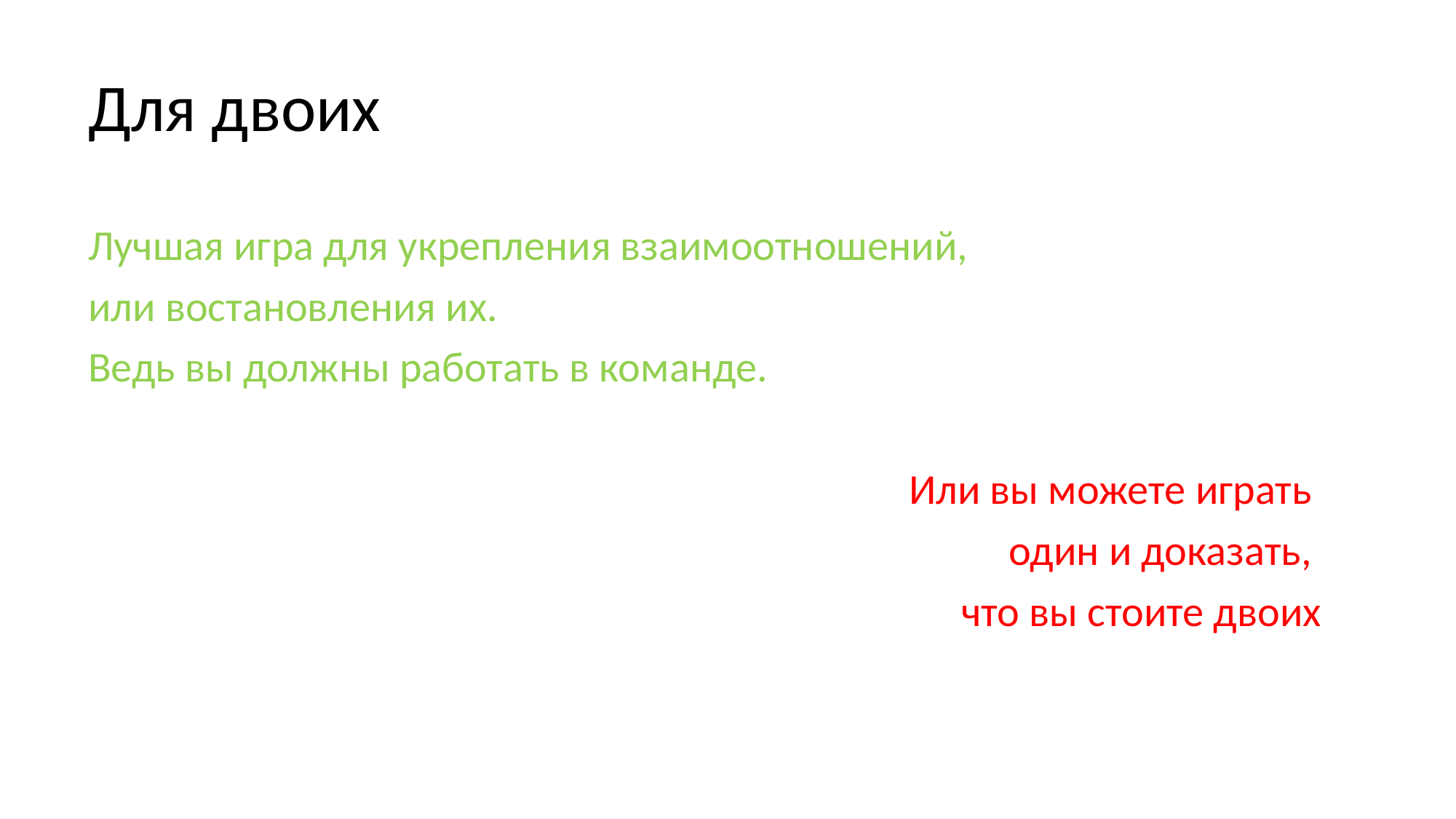

# Для двоих
Лучшая игра для укрепления взаимоотношений,
или востановления их.
Ведь вы должны работать в команде.

Или вы можете играть
один и доказать,
что вы стоите двоих